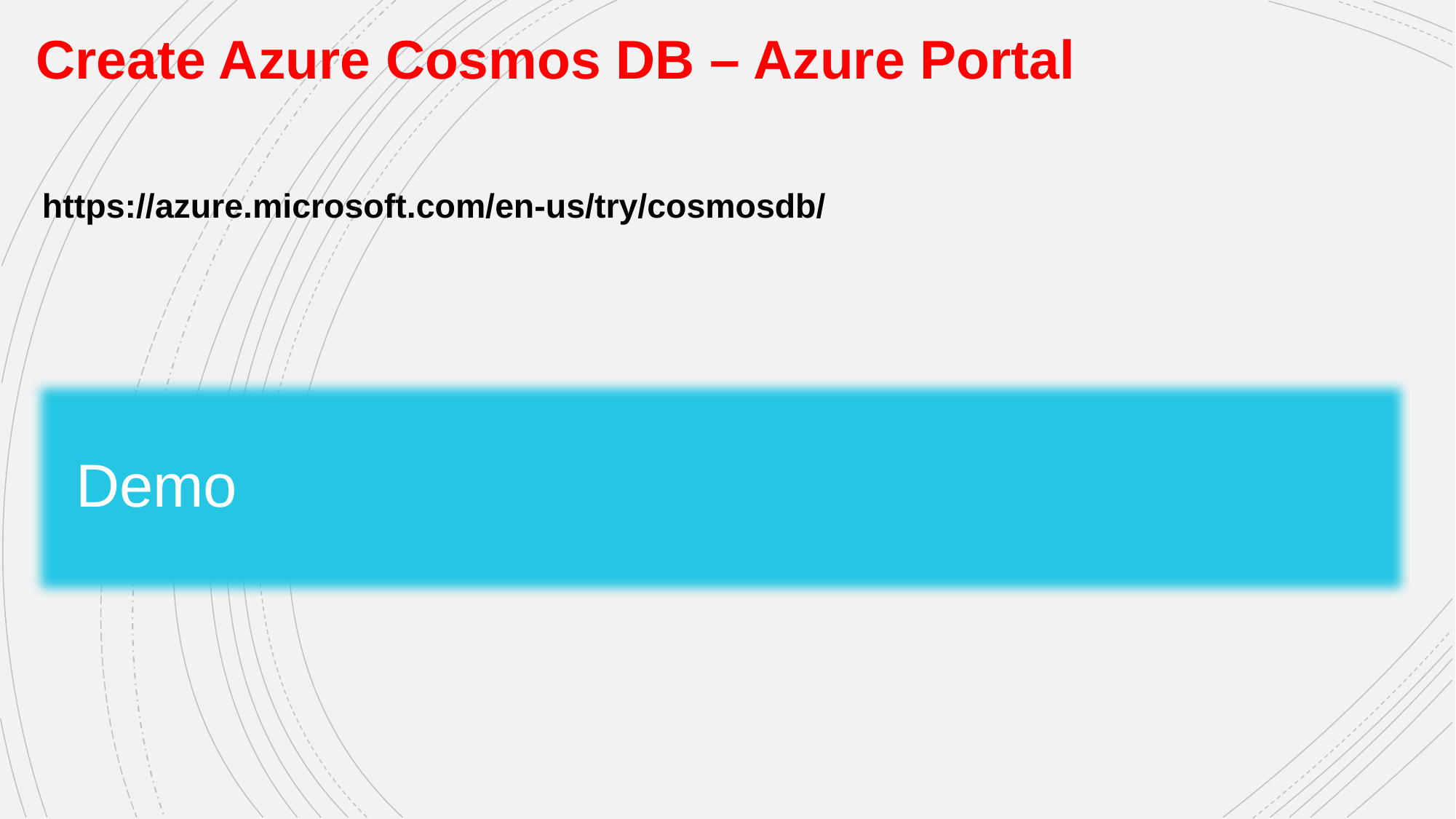

Create Azure Cosmos DB – Azure Portal

https://azure.microsoft.com/en-us/try/cosmosdb/

  Demo